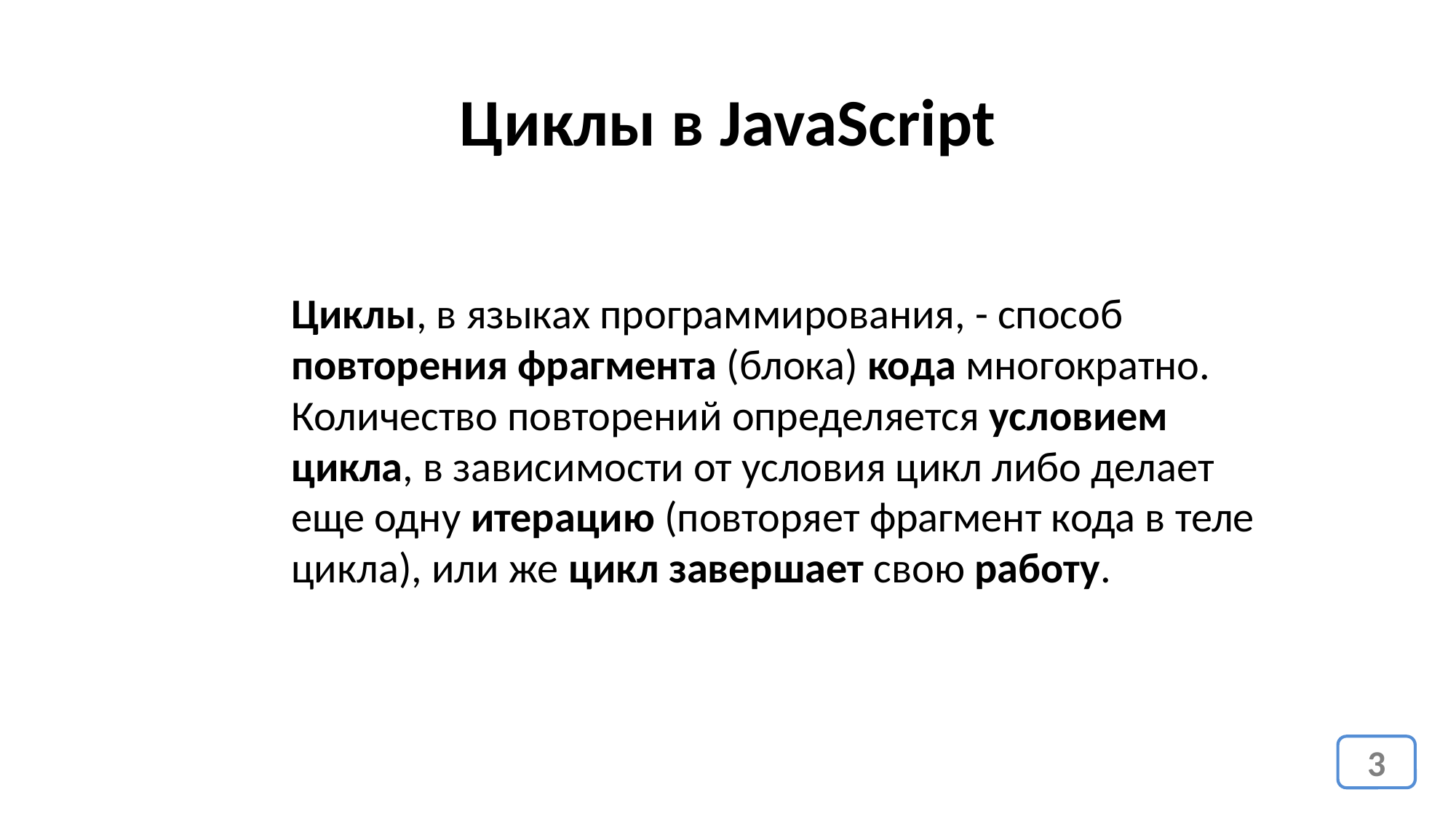

Циклы в JavaScript
Циклы, в языках программирования, - способ повторения фрагмента (блока) кода многократно. Количество повторений определяется условием цикла, в зависимости от условия цикл либо делает еще одну итерацию (повторяет фрагмент кода в теле цикла), или же цикл завершает свою работу.
3